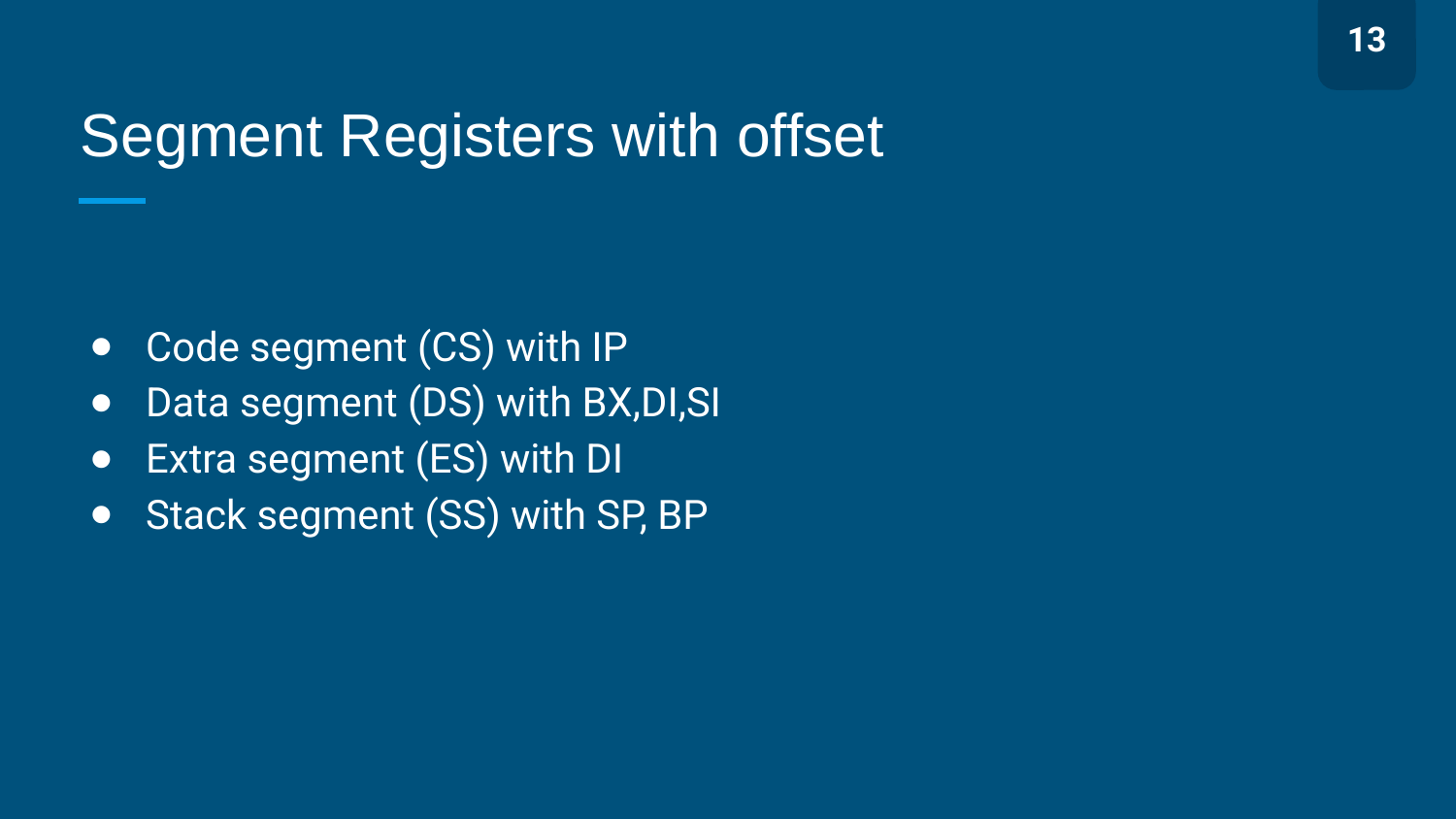

13
# Segment Registers with offset

Code segment (CS) with IP
Data segment (DS) with BX,DI,SI
Extra segment (ES) with DI
Stack segment (SS) with SP, BP